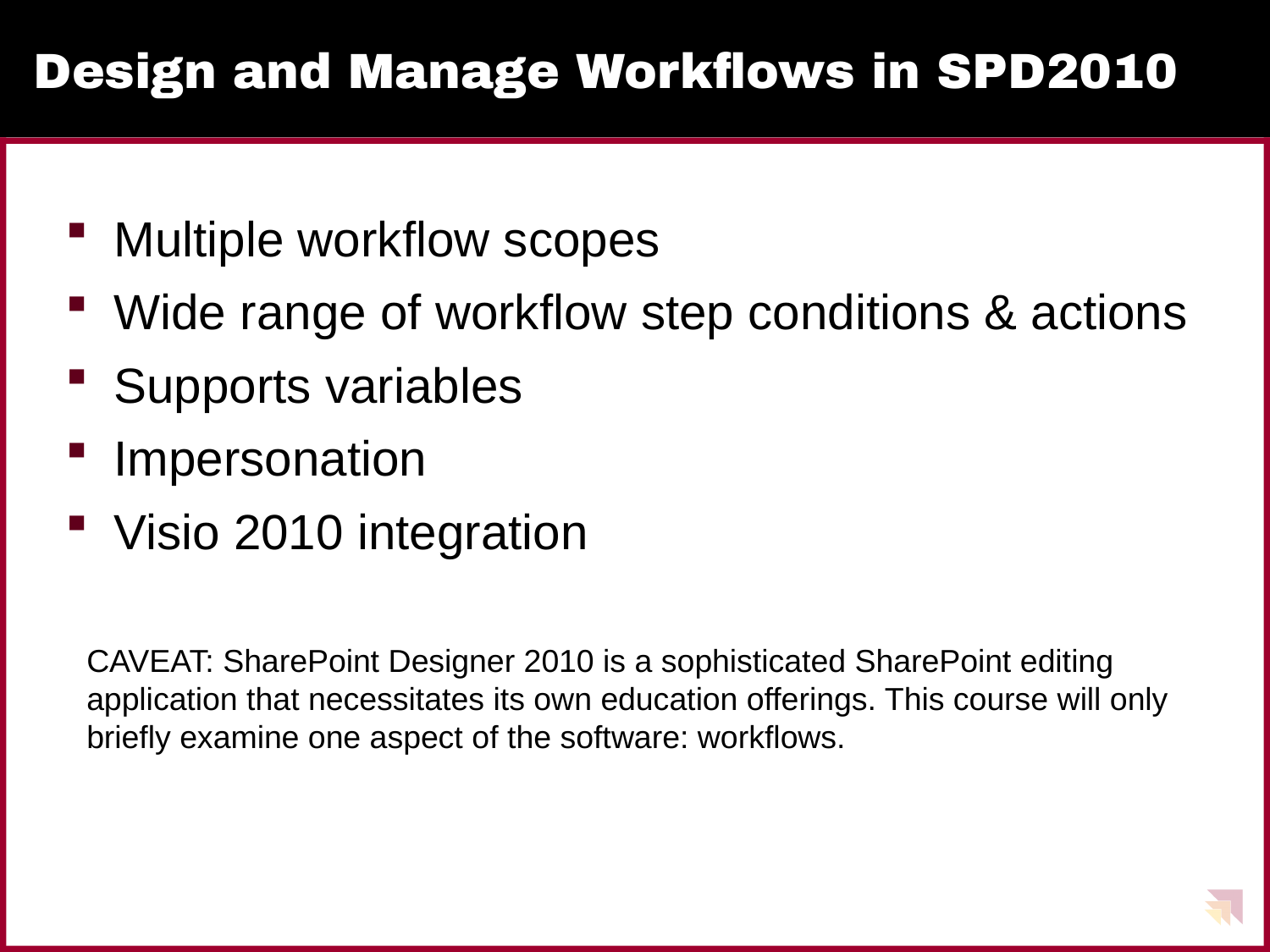

# Design and Manage Workflows in SPD2010
Multiple workflow scopes
Wide range of workflow step conditions & actions
Supports variables
Impersonation
Visio 2010 integration

CAVEAT: SharePoint Designer 2010 is a sophisticated SharePoint editing application that necessitates its own education offerings. This course will only briefly examine one aspect of the software: workflows.